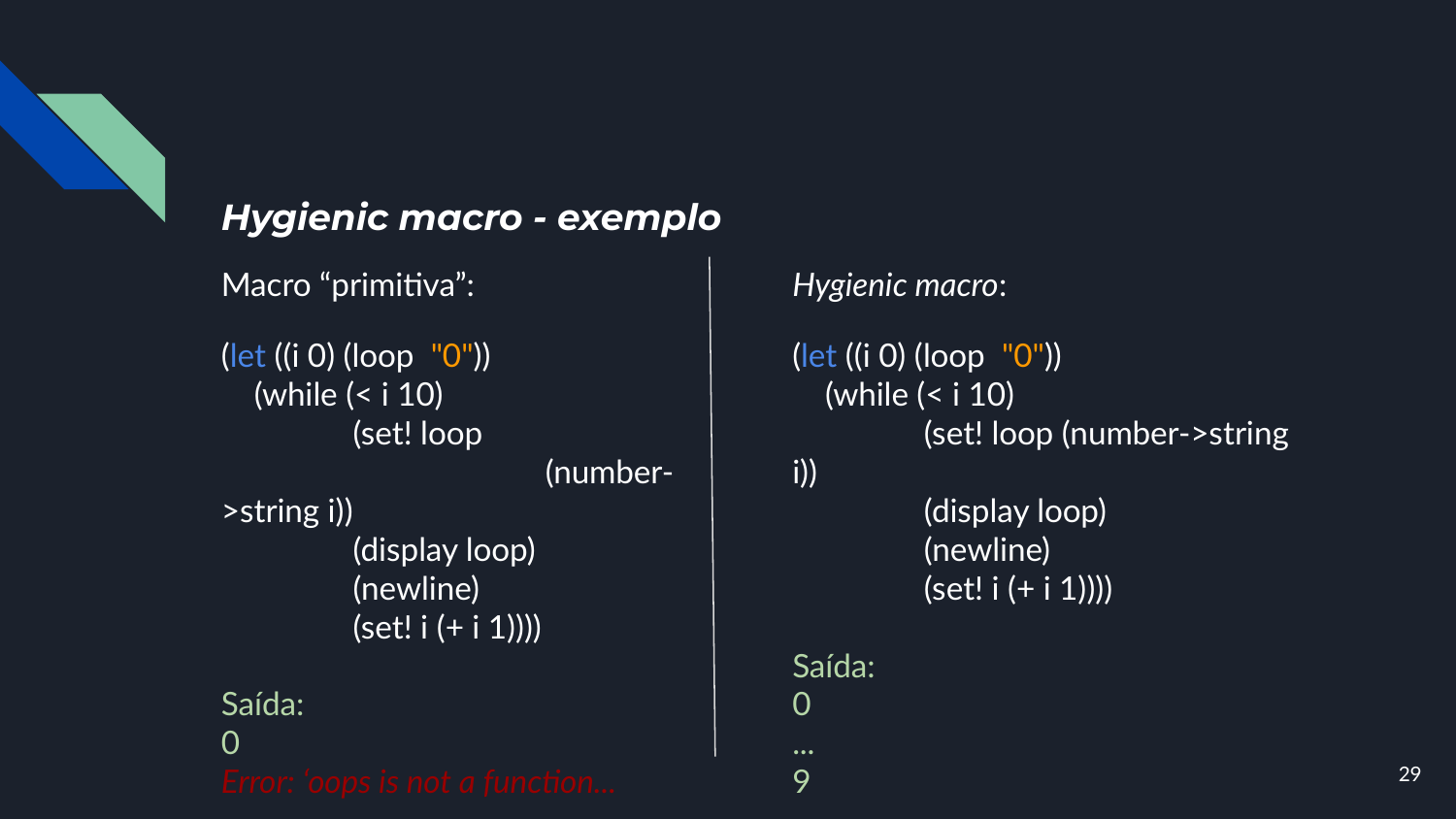

# Hygienic macro - exemplo
Macro “primitiva”:
(let ((i 0) (loop  "0"))
    (while (< i 10)
                (set! loop
		    (number->string i))
                (display loop)
                (newline)
                (set! i (+ i 1))))
Saída:
0
Error: ‘oops is not a function...

Hygienic macro:
(let ((i 0) (loop  "0"))
    (while (< i 10)
                (set! loop (number->string i))
                (display loop)
                (newline)
                (set! i (+ i 1))))
Saída:
0
...
9

29